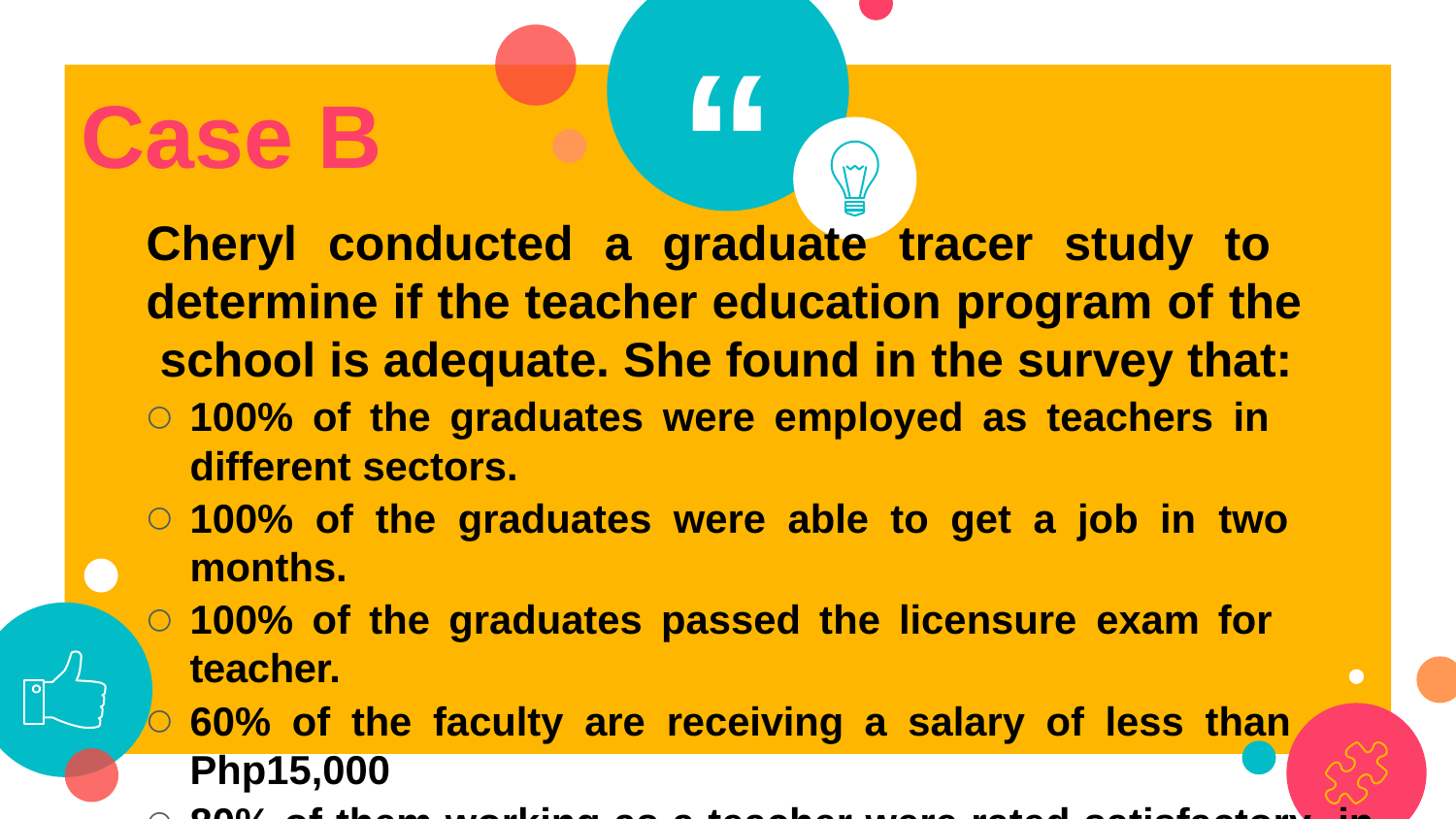

Case B
Cheryl conducted a graduate tracer study to  determine if the teacher education program of the  school is adequate. She found in the survey that:
100% of the graduates were employed as teachers in  different sectors.
100% of the graduates were able to get a job in two months.
100% of the graduates passed the licensure exam for  teacher.
60% of the faculty are receiving a salary of less than Php15,000
80% of them working as a teacher were rated satisfactory  in their teaching performance by the school  administrators.